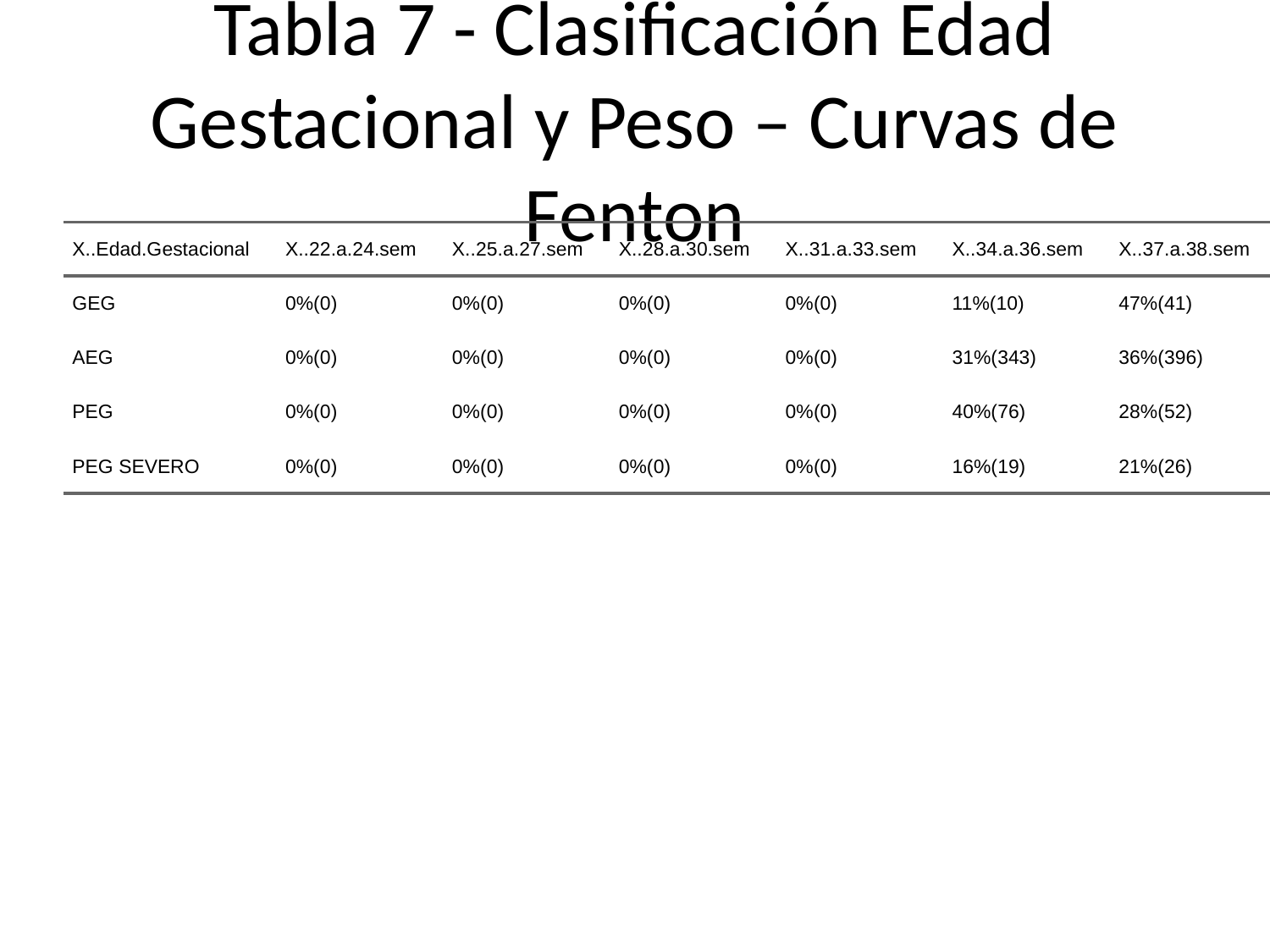

# Tabla 7 - Clasificación Edad Gestacional y Peso – Curvas de Fenton
| X..Edad.Gestacional | X..22.a.24.sem | X..25.a.27.sem | X..28.a.30.sem | X..31.a.33.sem | X..34.a.36.sem | X..37.a.38.sem | X..39.a.43.sem | X..Total.por.Fila |
| --- | --- | --- | --- | --- | --- | --- | --- | --- |
| GEG | 0%(0) | 0%(0) | 0%(0) | 0%(0) | 11%(10) | 47%(41) | 41%(36) | 100%(87) |
| AEG | 0%(0) | 0%(0) | 0%(0) | 0%(0) | 31%(343) | 36%(396) | 34%(376) | 100%(1115) |
| PEG | 0%(0) | 0%(0) | 0%(0) | 0%(0) | 40%(76) | 28%(52) | 32%(61) | 100%(189) |
| PEG SEVERO | 0%(0) | 0%(0) | 0%(0) | 0%(0) | 16%(19) | 21%(26) | 63%(76) | 100%(121) |